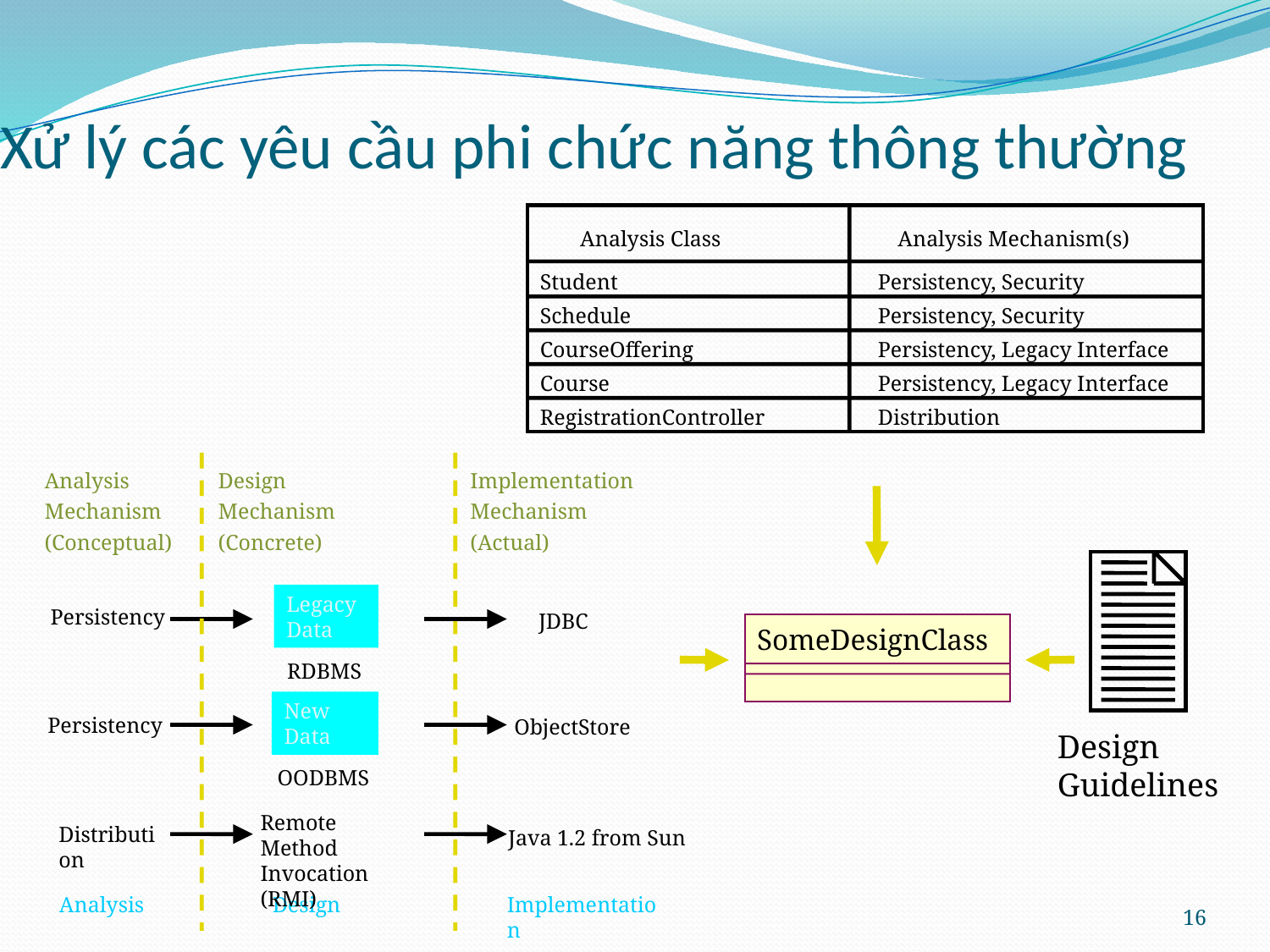

# Xử lý các yêu cầu phi chức năng thông thường

Analysis Class
Analysis Mechanism(s)

Student
Persistency, Security
Schedule
Persistency, Security

CourseOffering
Persistency, Legacy Interface

Course
Persistency, Legacy Interface

RegistrationController
Distribution

Analysis
Mechanism
(Conceptual)
Design
Mechanism
(Concrete)
Implementation
Mechanism
(Actual)

Design
Guidelines
Legacy Data
Persistency
JDBC

SomeDesignClass

RDBMS

New Data
Persistency
ObjectStore

OODBMS
Remote Method Invocation (RMI)
Distribution
Java 1.2 from Sun

16
Analysis
Design
Implementation